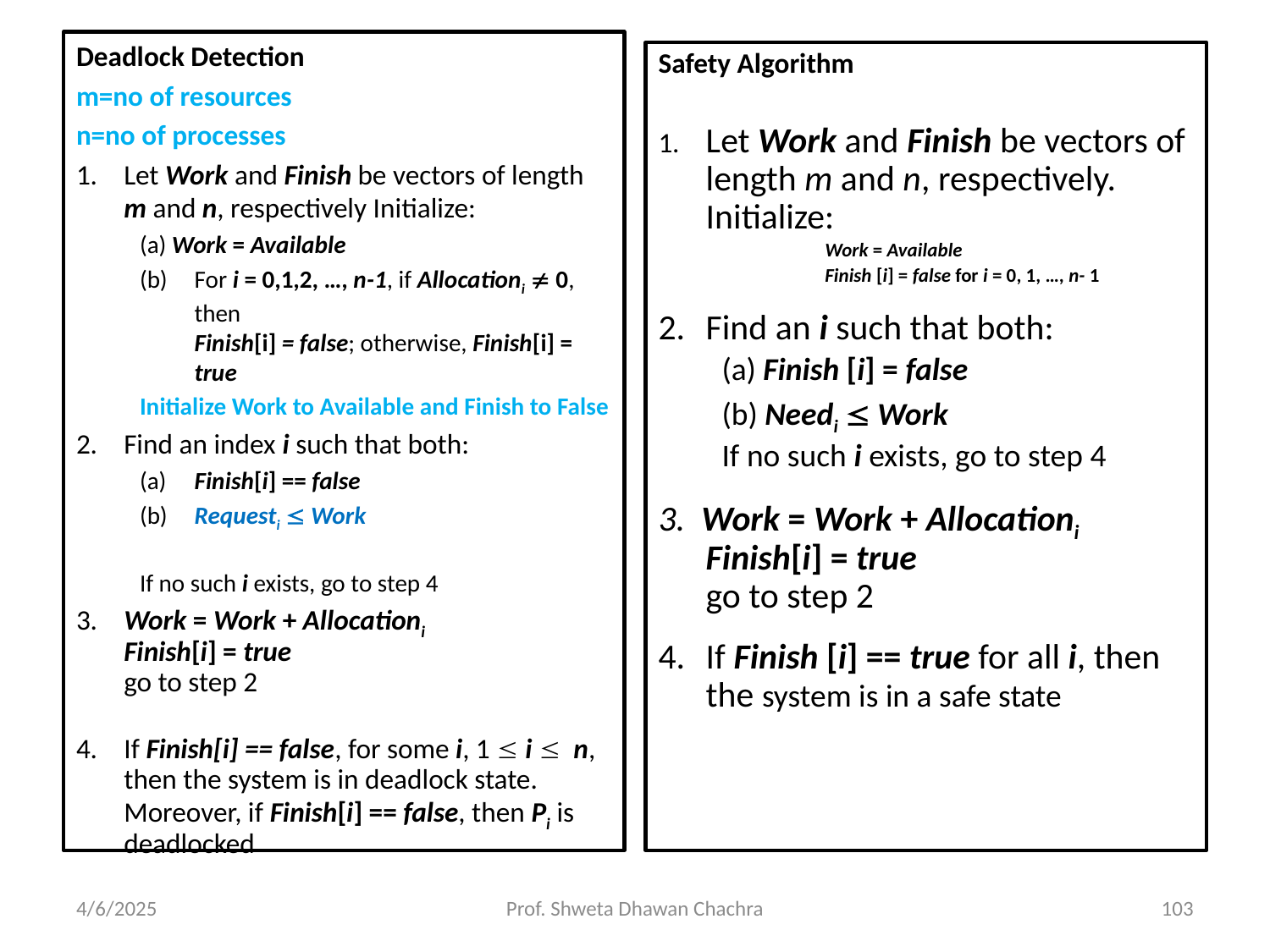

Deadlock Detection
m=no of resources
n=no of processes
1.	Let Work and Finish be vectors of length m and n, respectively Initialize:
(a) Work = Available
(b)	For i = 0,1,2, …, n-1, if Allocationi ≠ 0, then
Finish[i] = false; otherwise, Finish[i] = true
Initialize Work to Available and Finish to False
2.	Find an index i such that both:
(a)	Finish[i] == false
(b)	Requesti ≤ Work
If no such i exists, go to step 4
3.	Work = Work + Allocationi
Finish[i] = true
go to step 2
4.	If Finish[i] == false, for some i, 1 ≤ i ≤  n, then the system is in deadlock state. Moreover, if Finish[i] == false, then Pi is deadlocked
Safety Algorithm

1.	Let Work and Finish be vectors of length m and n, respectively.  Initialize:
Work = Available
Finish [i] = false for i = 0, 1, …, n- 1

2.	Find an i such that both:
(a) Finish [i] = false
(b) Needi ≤ Work
If no such i exists, go to step 4

3.  Work = Work + Allocationi
Finish[i] = true
go to step 2

4.	If Finish [i] == true for all i, then the system is in a safe state
4/6/2025
Prof. Shweta Dhawan Chachra
103